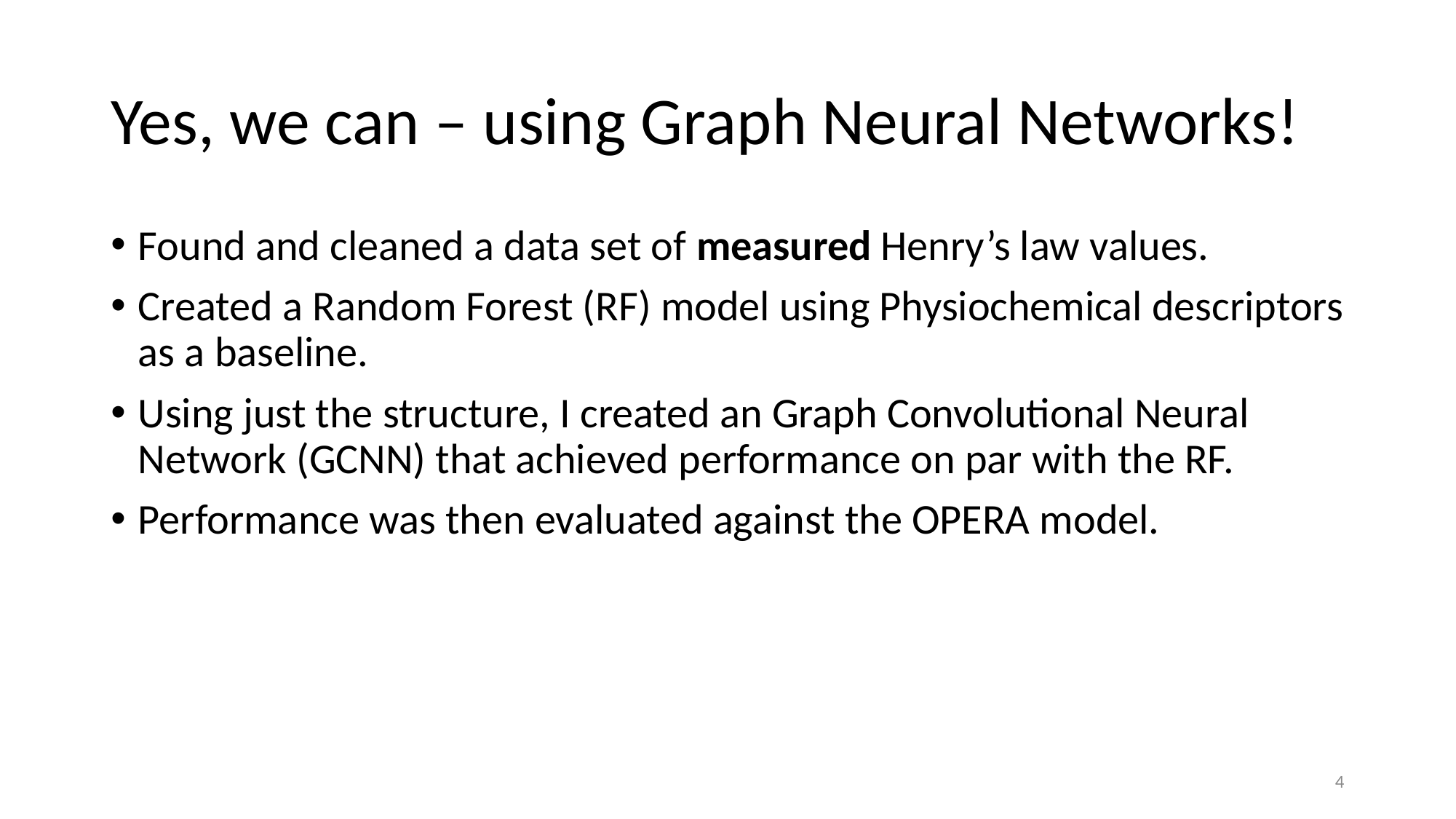

# Yes, we can – using Graph Neural Networks!
Found and cleaned a data set of measured Henry’s law values.
Created a Random Forest (RF) model using Physiochemical descriptors as a baseline.
Using just the structure, I created an Graph Convolutional Neural Network (GCNN) that achieved performance on par with the RF.
Performance was then evaluated against the OPERA model.
4